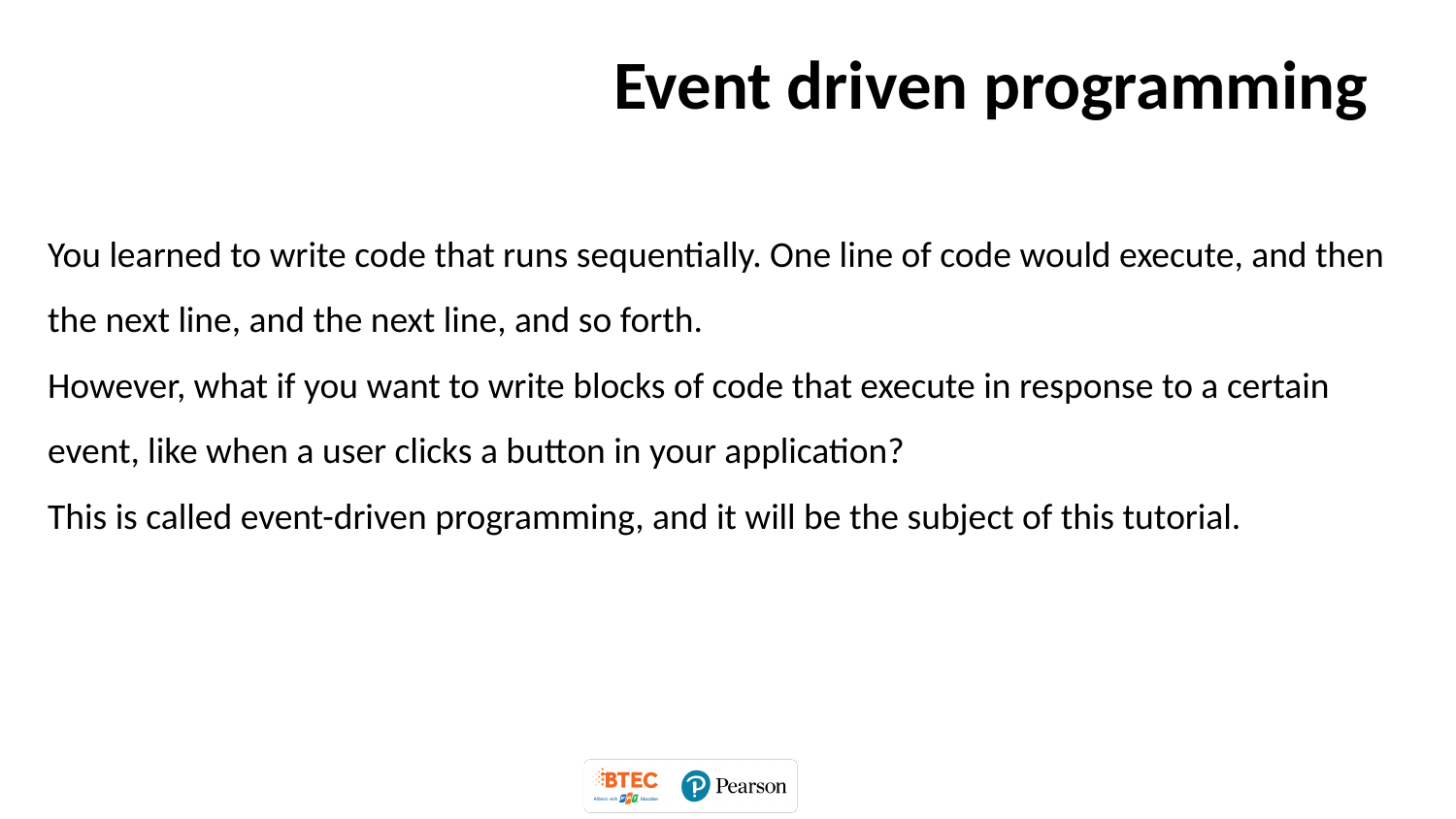

# Event driven programming

You learned to write code that runs sequentially. One line of code would execute, and then the next line, and the next line, and so forth.
However, what if you want to write blocks of code that execute in response to a certain event, like when a user clicks a button in your application?
This is called event-driven programming, and it will be the subject of this tutorial.